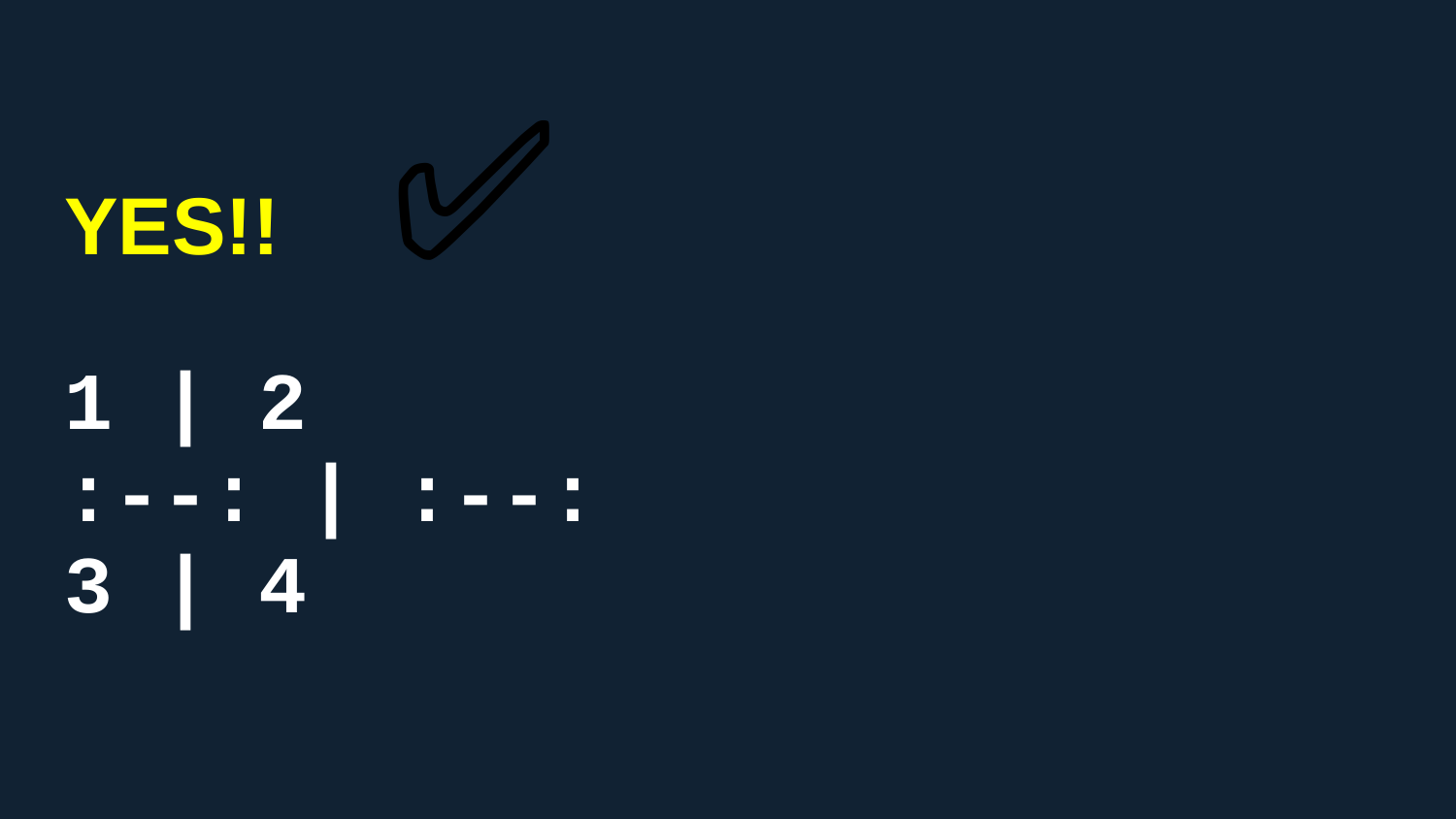

✅
# YES!!
1 | 2
:--: | :--:
3 | 4